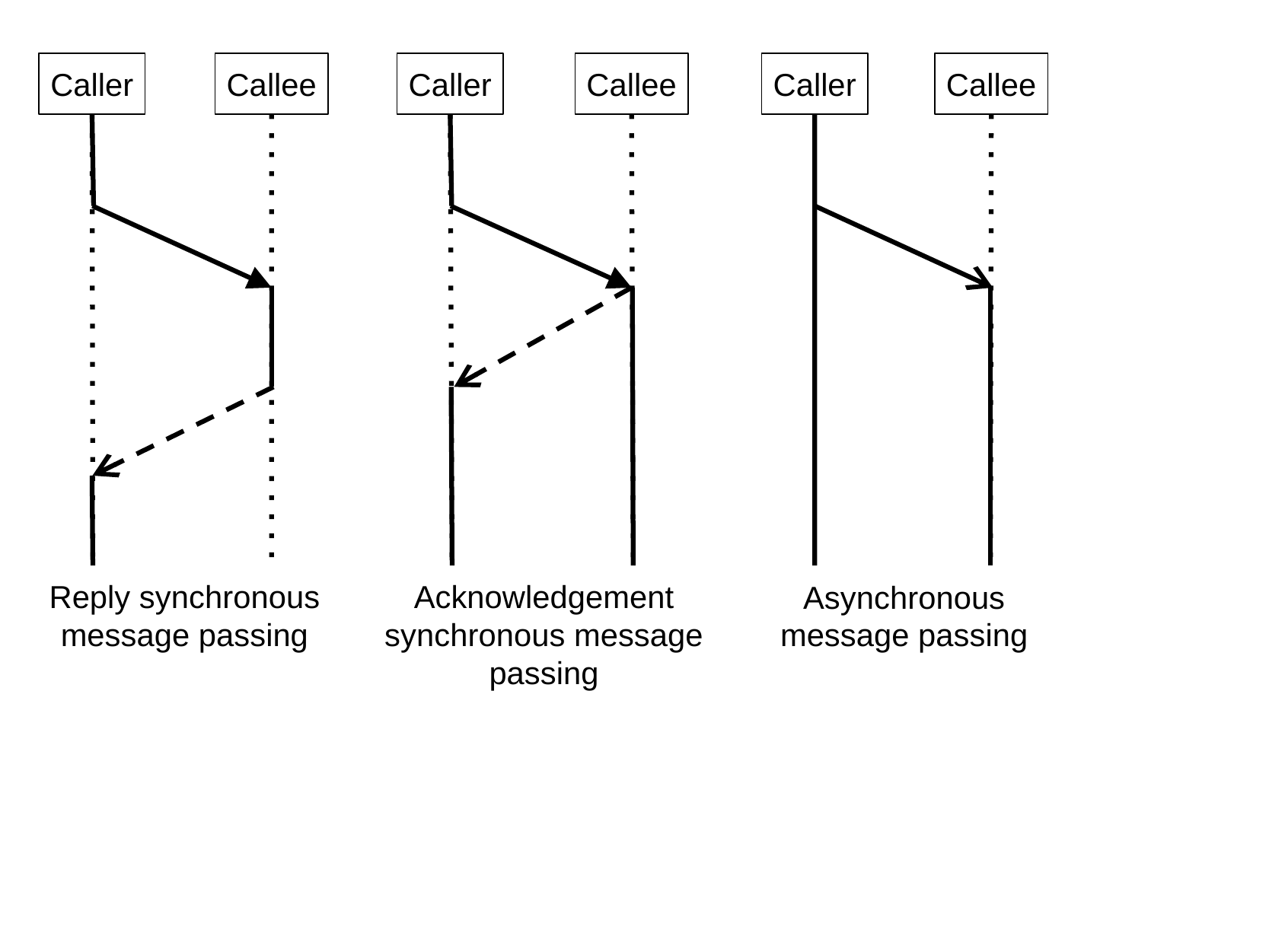

Caller
Callee
Caller
Callee
Caller
Callee
Reply synchronous message passing
Acknowledgement synchronous message passing
Asynchronous message passing